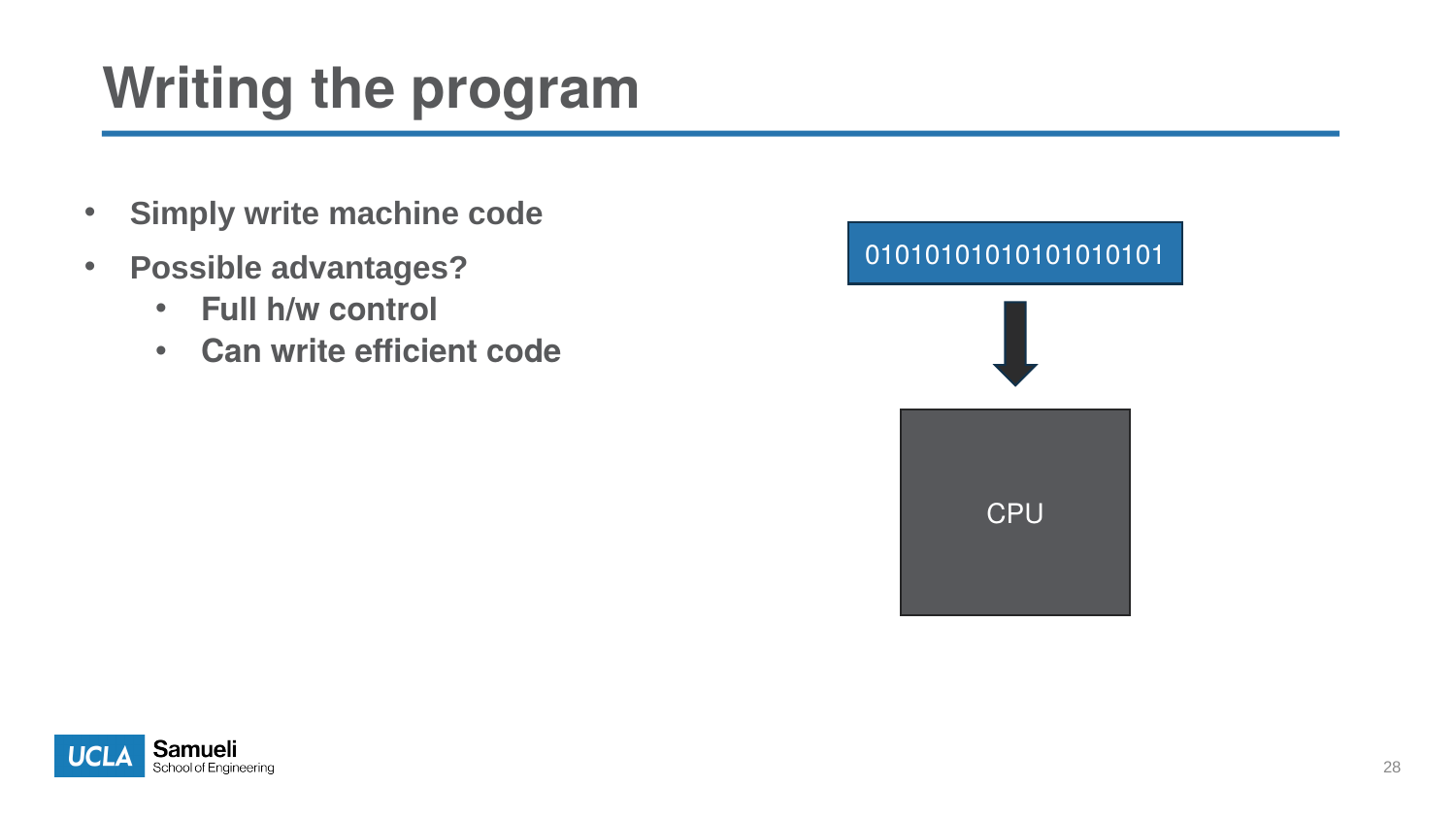

# Writing the program
Simply write machine code
Possible advantages?
Full h/w control
Can write efficient code

01010101010101010101

CPU
28